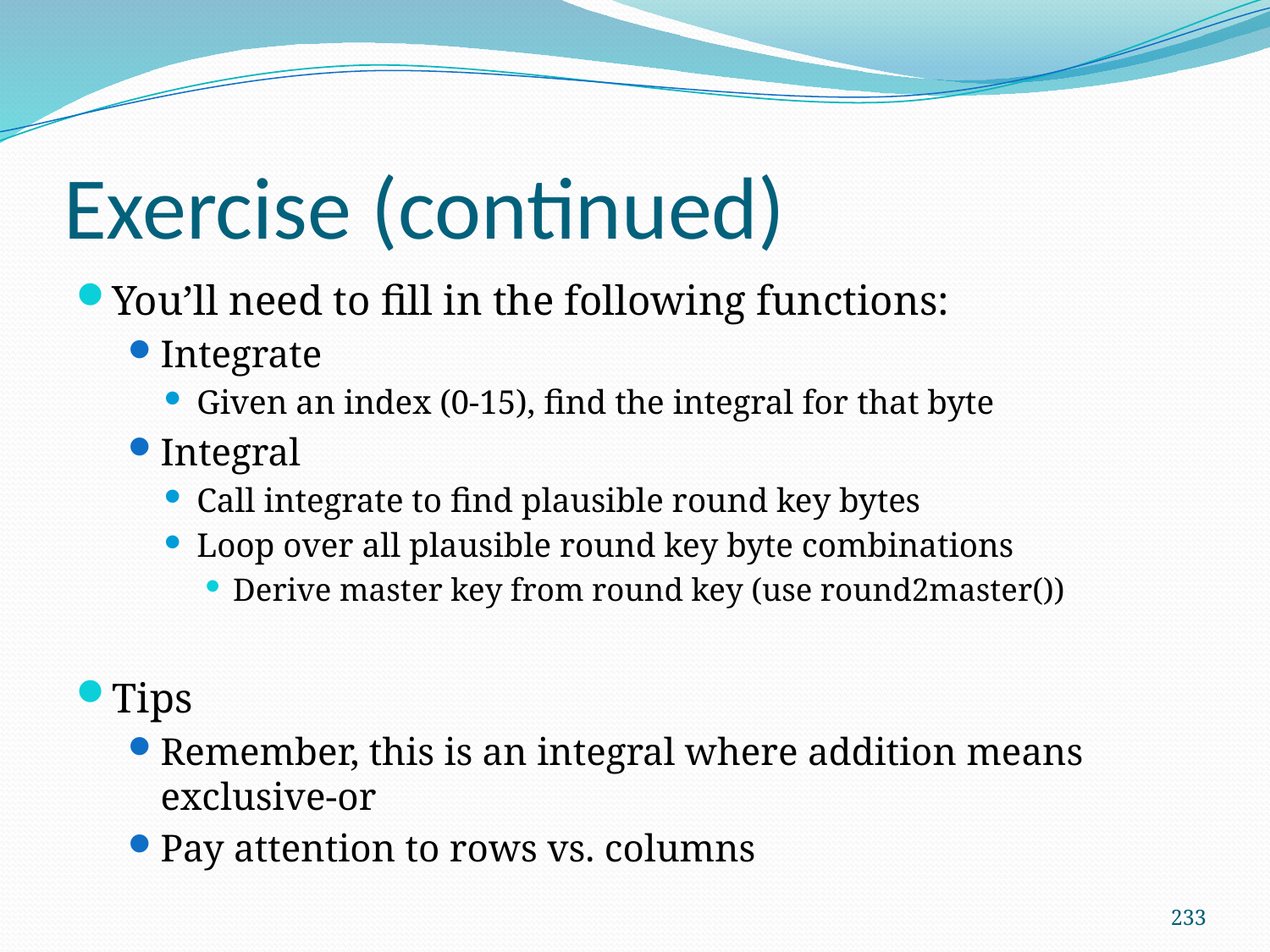

# Exercise (continued)
You’ll need to fill in the following functions:
Integrate
Given an index (0-15), find the integral for that byte
Integral
Call integrate to find plausible round key bytes
Loop over all plausible round key byte combinations
Derive master key from round key (use round2master())

Tips
Remember, this is an integral where addition means exclusive-or
Pay attention to rows vs. columns

233